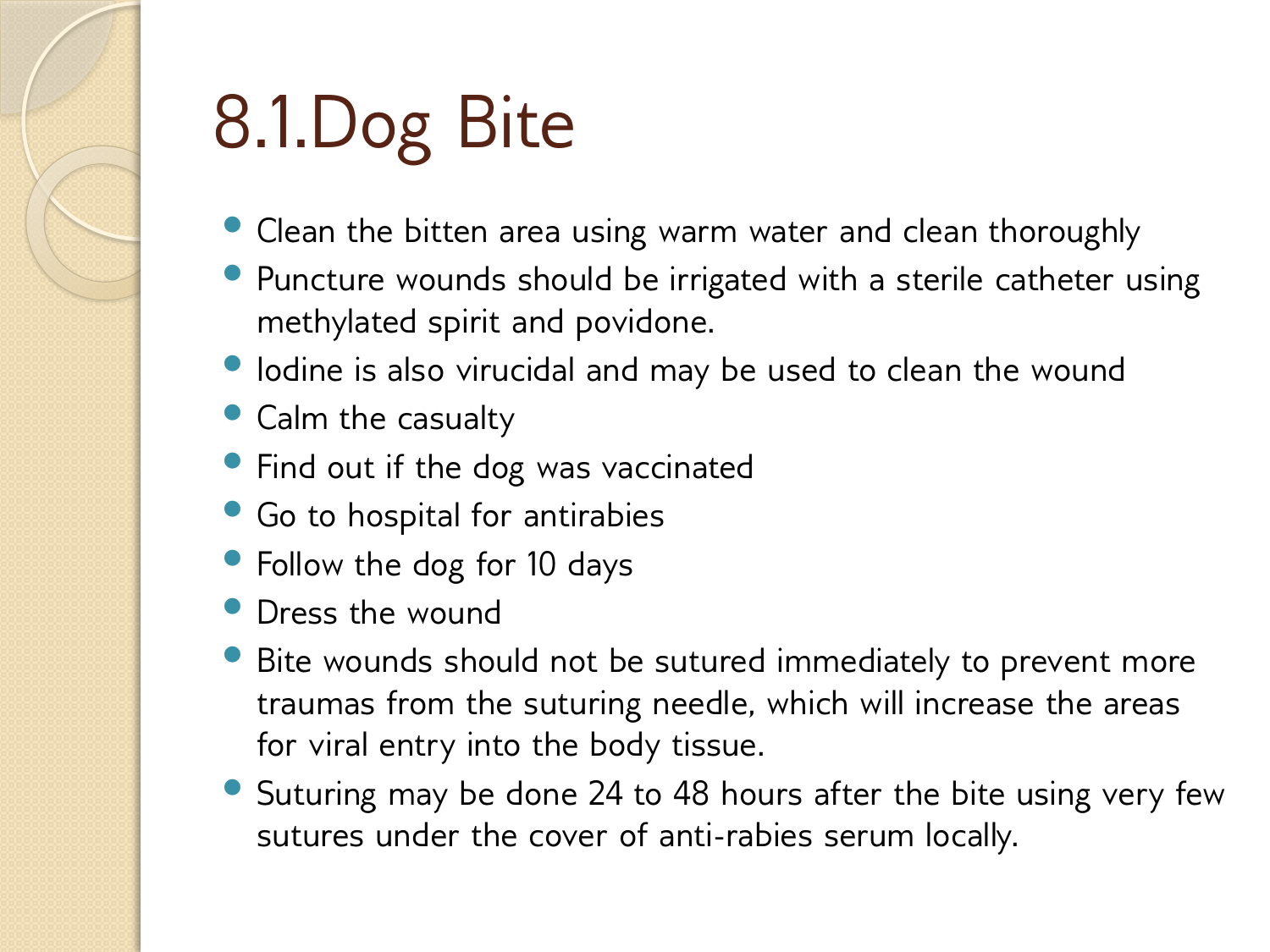

# 8.1.Dog Bite
Clean the bitten area using warm water and clean thoroughly
Puncture wounds should be irrigated with a sterile catheter using methylated spirit and povidone.
Iodine is also virucidal and may be used to clean the wound
Calm the casualty
Find out if the dog was vaccinated
Go to hospital for antirabies
Follow the dog for 10 days
Dress the wound
Bite wounds should not be sutured immediately to prevent more traumas from the suturing needle, which will increase the areas for viral entry into the body tissue.
Suturing may be done 24 to 48 hours after the bite using very few sutures under the cover of anti-rabies serum locally.